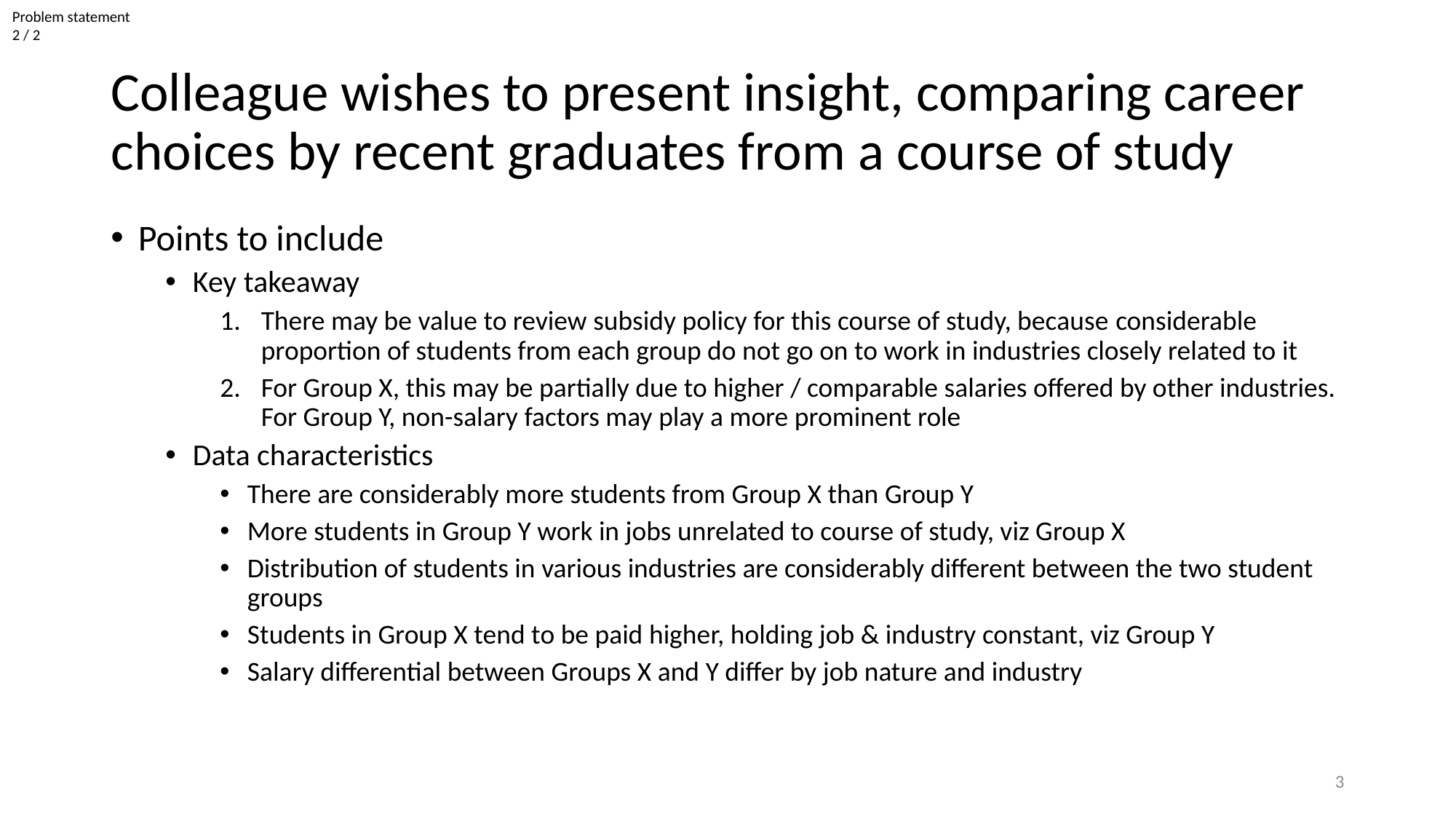

Problem statement
2 / 2
# Colleague wishes to present insight, comparing career choices by recent graduates from a course of study
Points to include
Key takeaway
There may be value to review subsidy policy for this course of study, because considerable proportion of students from each group do not go on to work in industries closely related to it
For Group X, this may be partially due to higher / comparable salaries offered by other industries. For Group Y, non-salary factors may play a more prominent role
Data characteristics
There are considerably more students from Group X than Group Y
More students in Group Y work in jobs unrelated to course of study, viz Group X
Distribution of students in various industries are considerably different between the two student groups
Students in Group X tend to be paid higher, holding job & industry constant, viz Group Y
Salary differential between Groups X and Y differ by job nature and industry

3